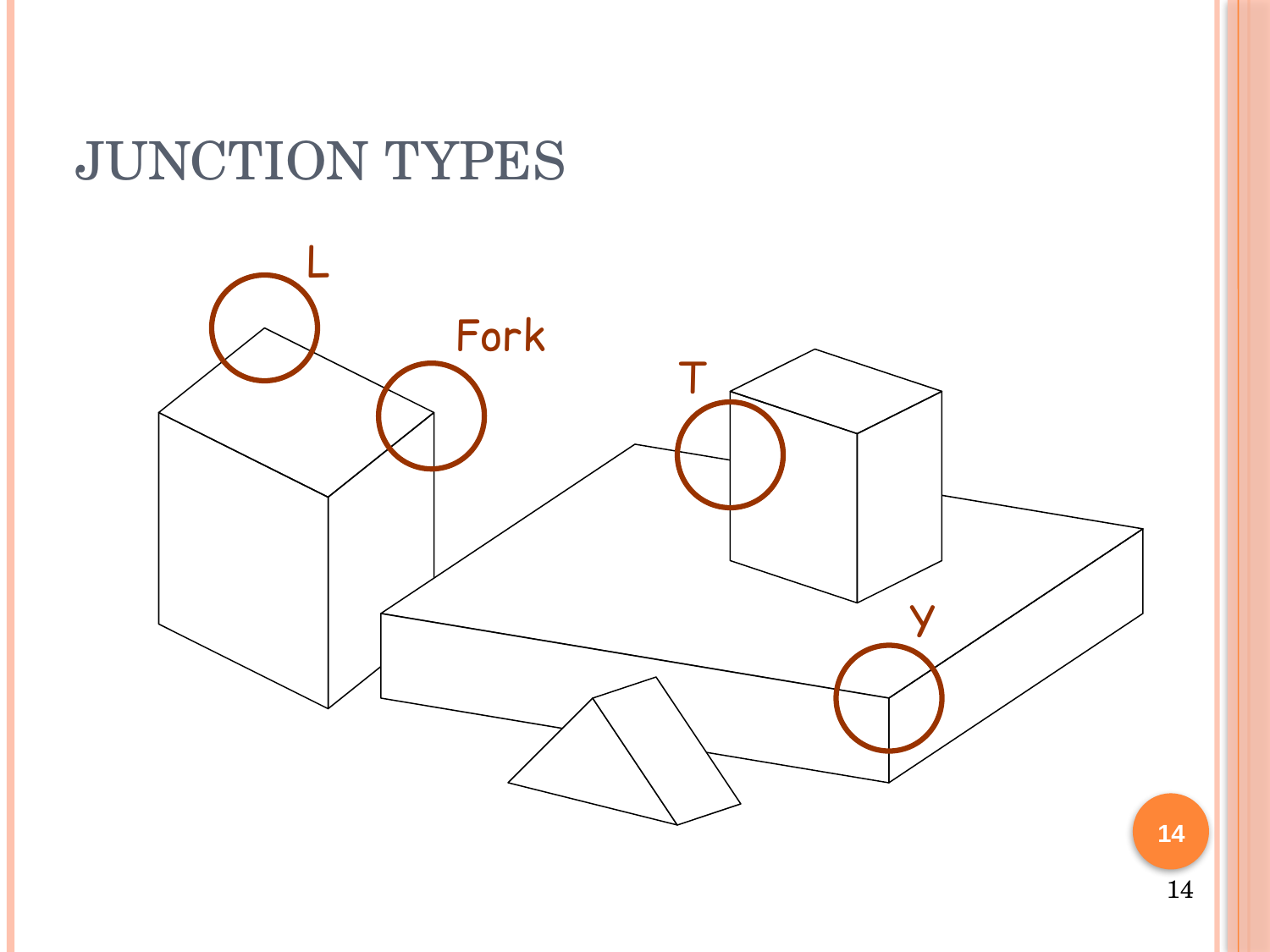

# Junction Types
L

Fork

T

Y

14
14